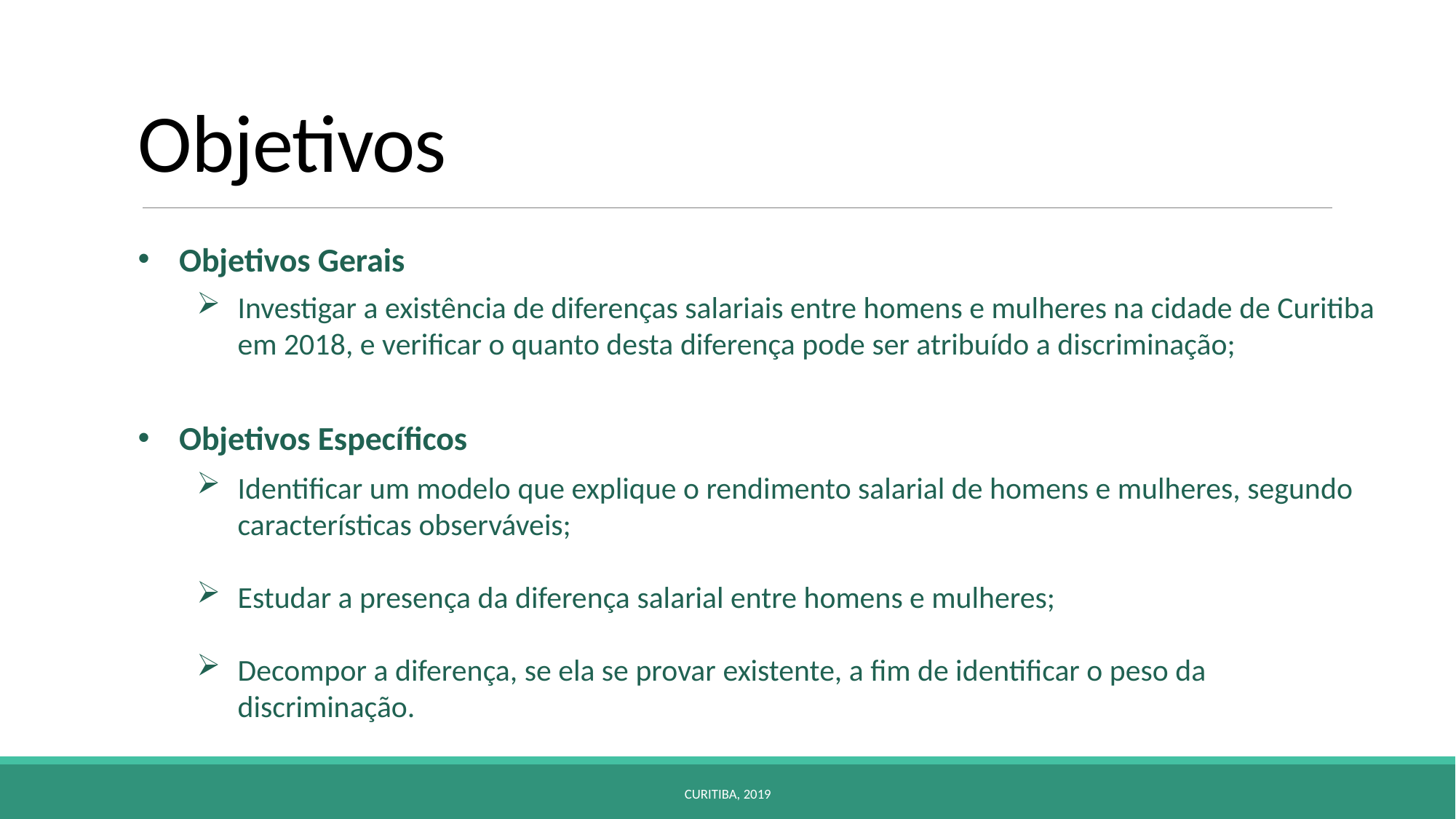

# Objetivos
Objetivos Gerais
Investigar a existência de diferenças salariais entre homens e mulheres na cidade de Curitiba em 2018, e verificar o quanto desta diferença pode ser atribuído a discriminação;

Objetivos Específicos
Identificar um modelo que explique o rendimento salarial de homens e mulheres, segundo características observáveis;

Estudar a presença da diferença salarial entre homens e mulheres;

Decompor a diferença, se ela se provar existente, a fim de identificar o peso da discriminação.
Curitiba, 2019